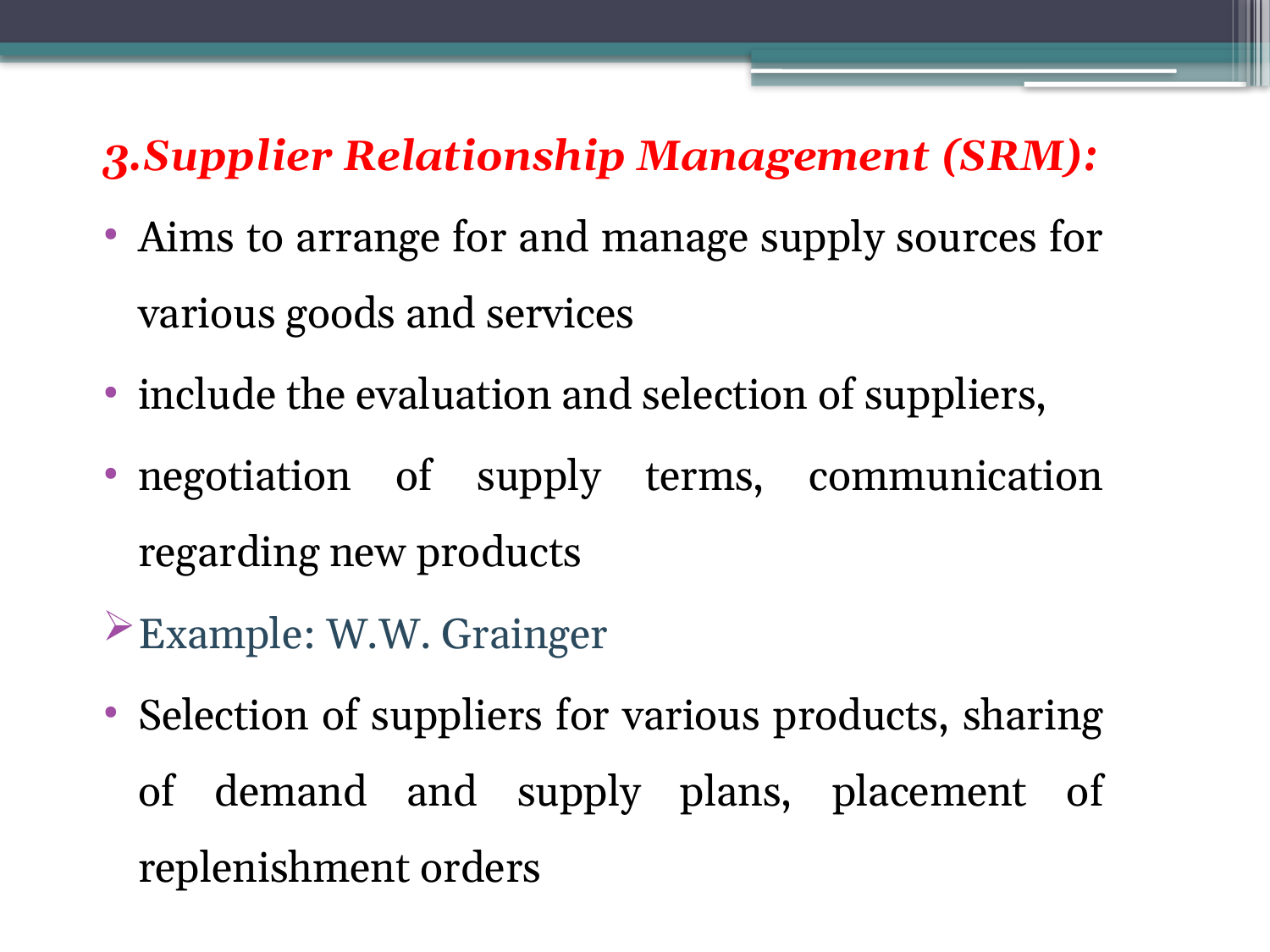

3.Supplier Relationship Management (SRM):
Aims to arrange for and manage supply sources for various goods and services
include the evaluation and selection of suppliers,
negotiation of supply terms, communication regarding new products
Example: W.W. Grainger
Selection of suppliers for various products, sharing of demand and supply plans, placement of replenishment orders